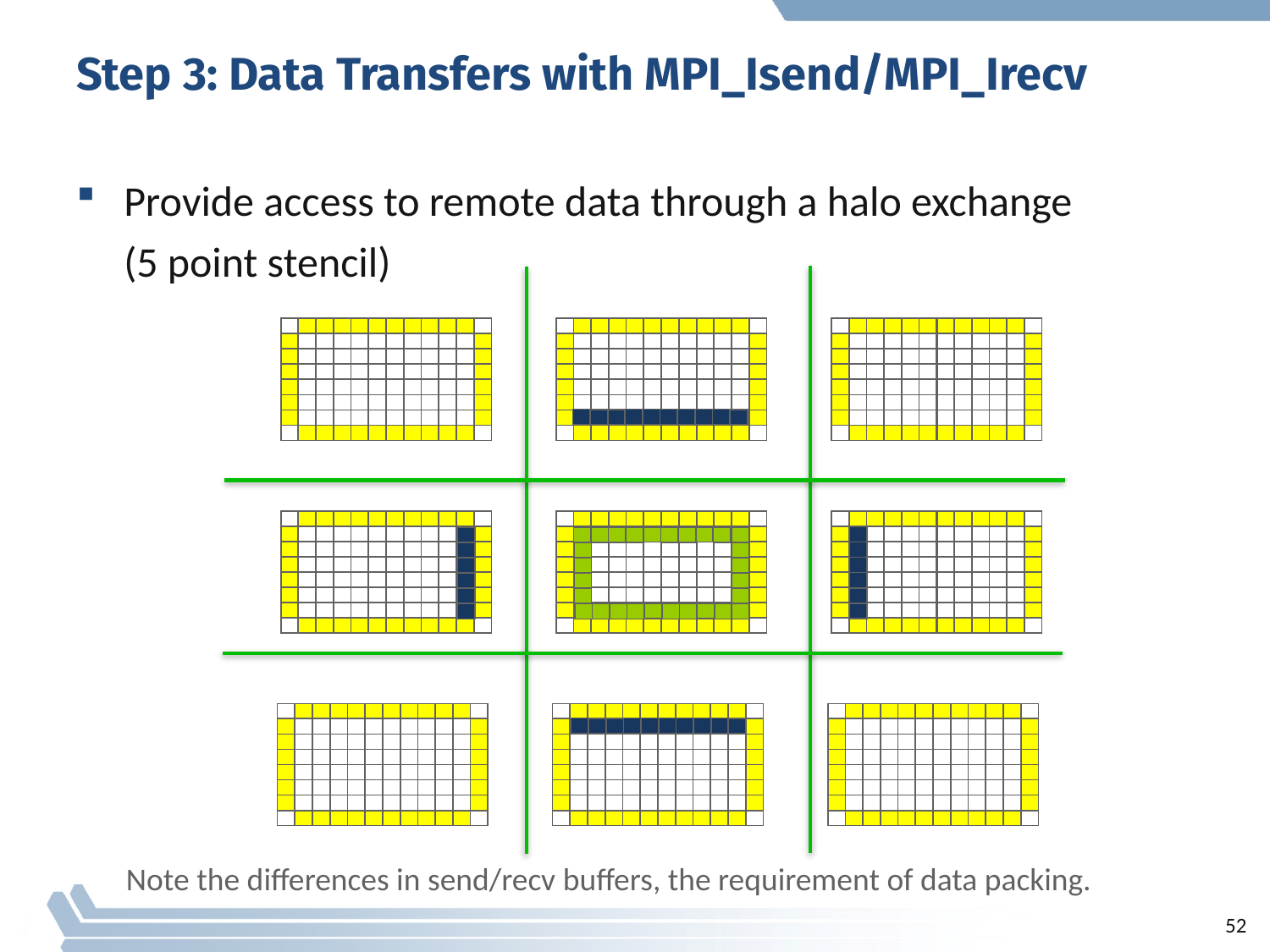

# Step 3: Data Transfers with MPI_Isend/MPI_Irecv
Provide access to remote data through a halo exchange     (5 point stencil)

Note the differences in send/recv buffers, the requirement of data packing.
52